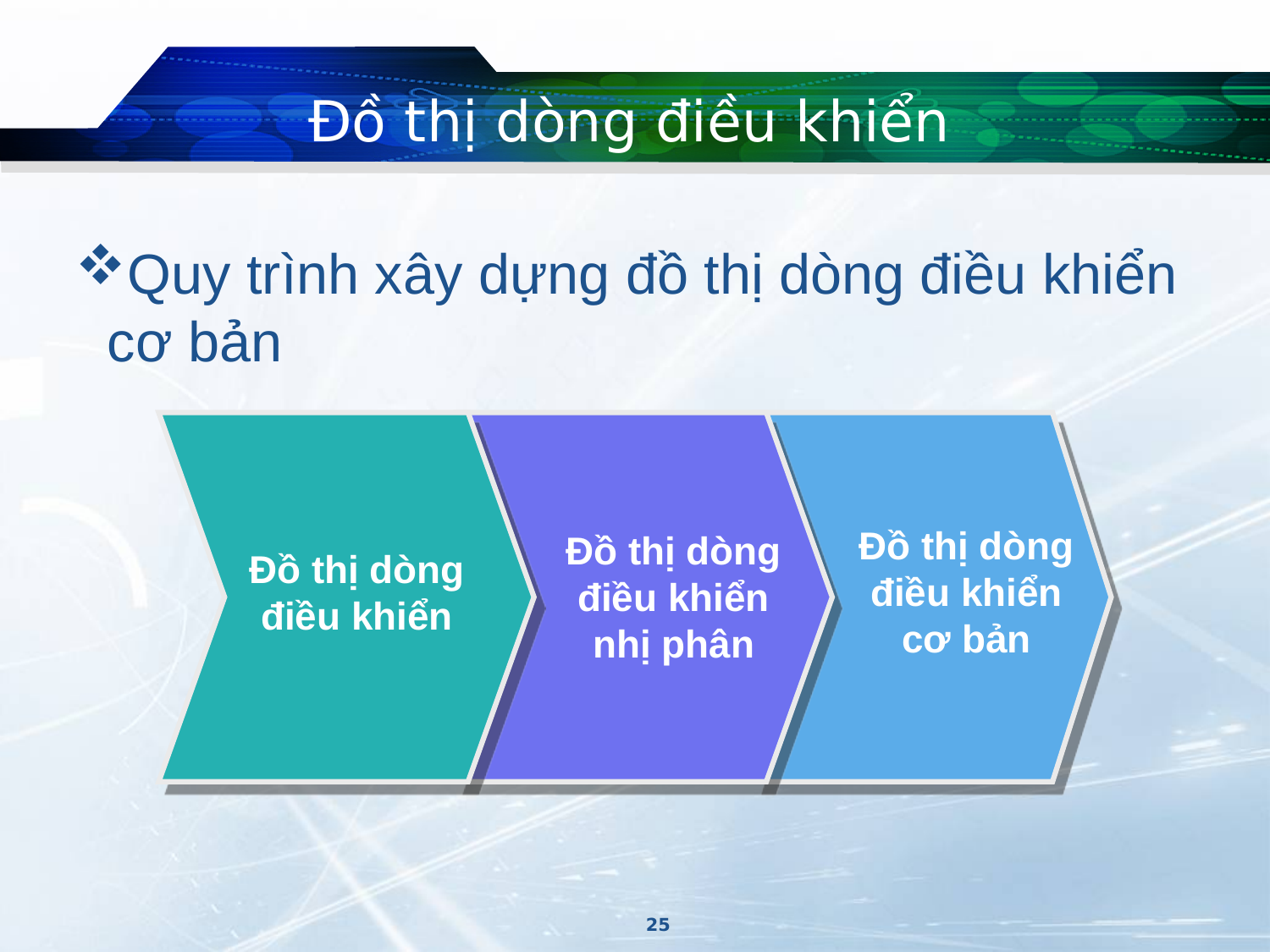

# Đồ thị dòng điều khiển
Quy trình xây dựng đồ thị dòng điều khiển cơ bản

Đồ thị dòng điều khiển cơ bản
Đồ thị dòng điều khiển nhị phân
Đồ thị dòng điều khiển
25